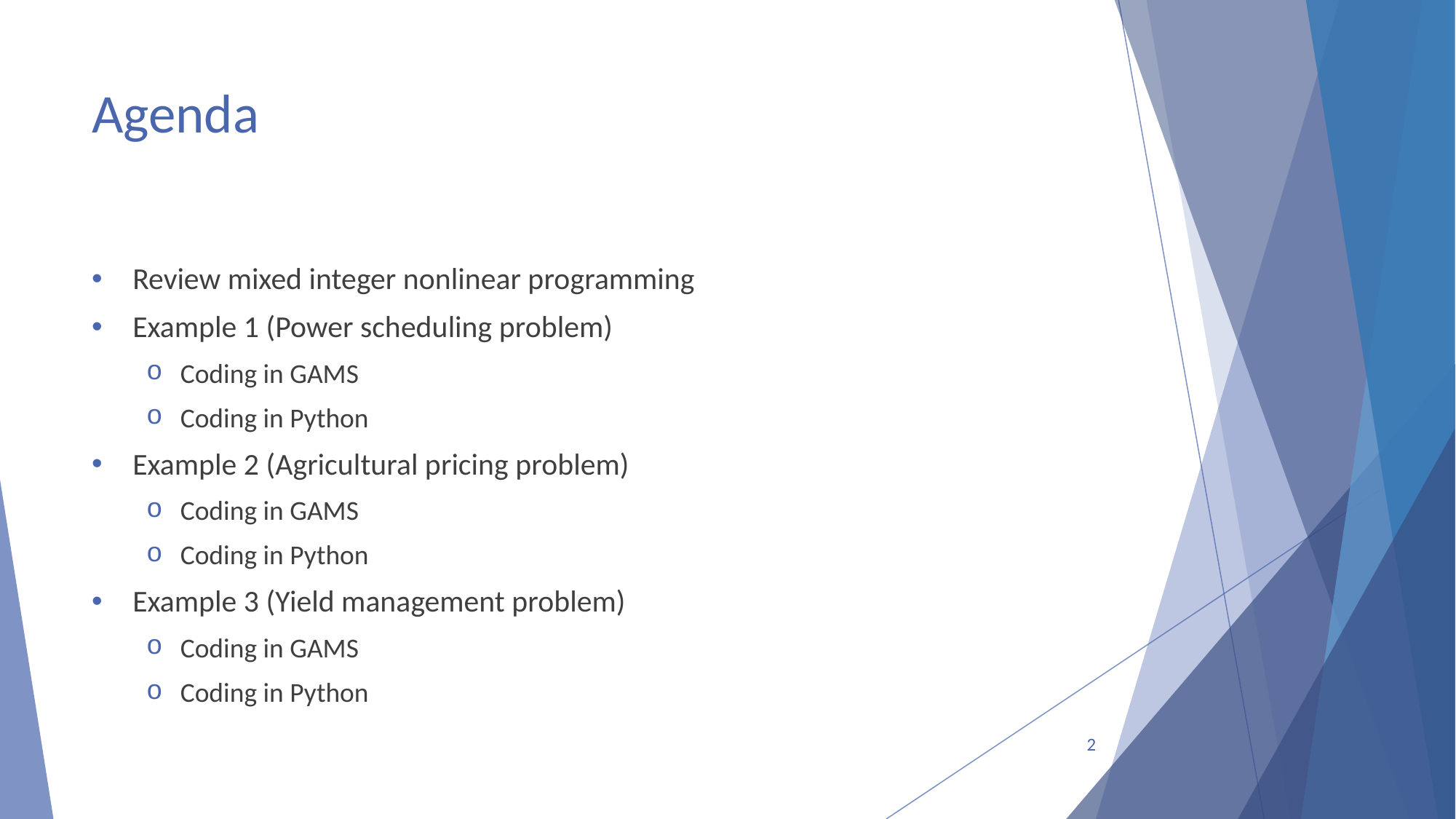

# Agenda
Review mixed integer nonlinear programming
Example 1 (Power scheduling problem)
Coding in GAMS
Coding in Python
Example 2 (Agricultural pricing problem)
Coding in GAMS
Coding in Python
Example 3 (Yield management problem)
Coding in GAMS
Coding in Python

2